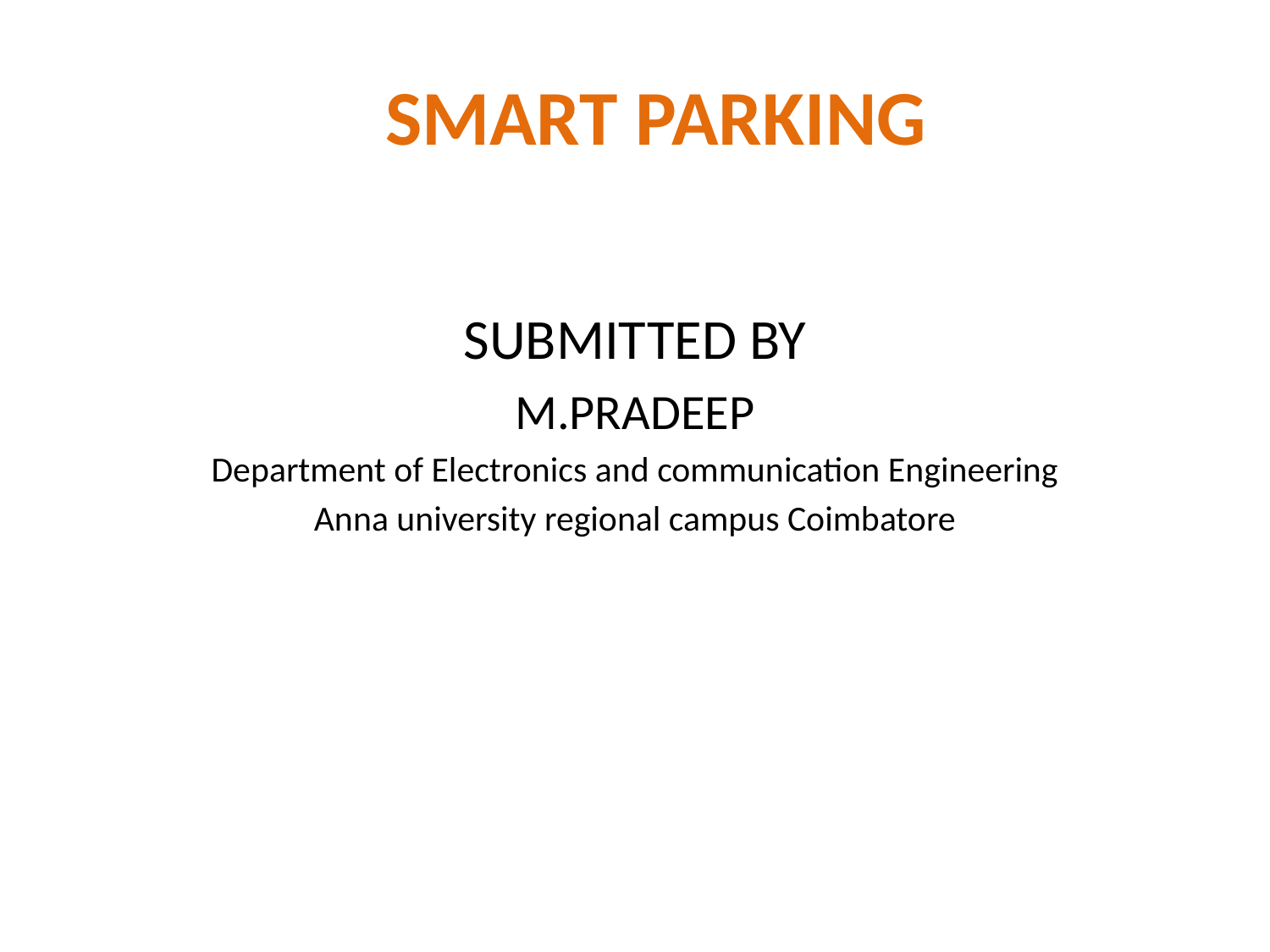

# SMART PARKING
SUBMITTED BY
M.PRADEEP
Department of Electronics and communication Engineering
Anna university regional campus Coimbatore